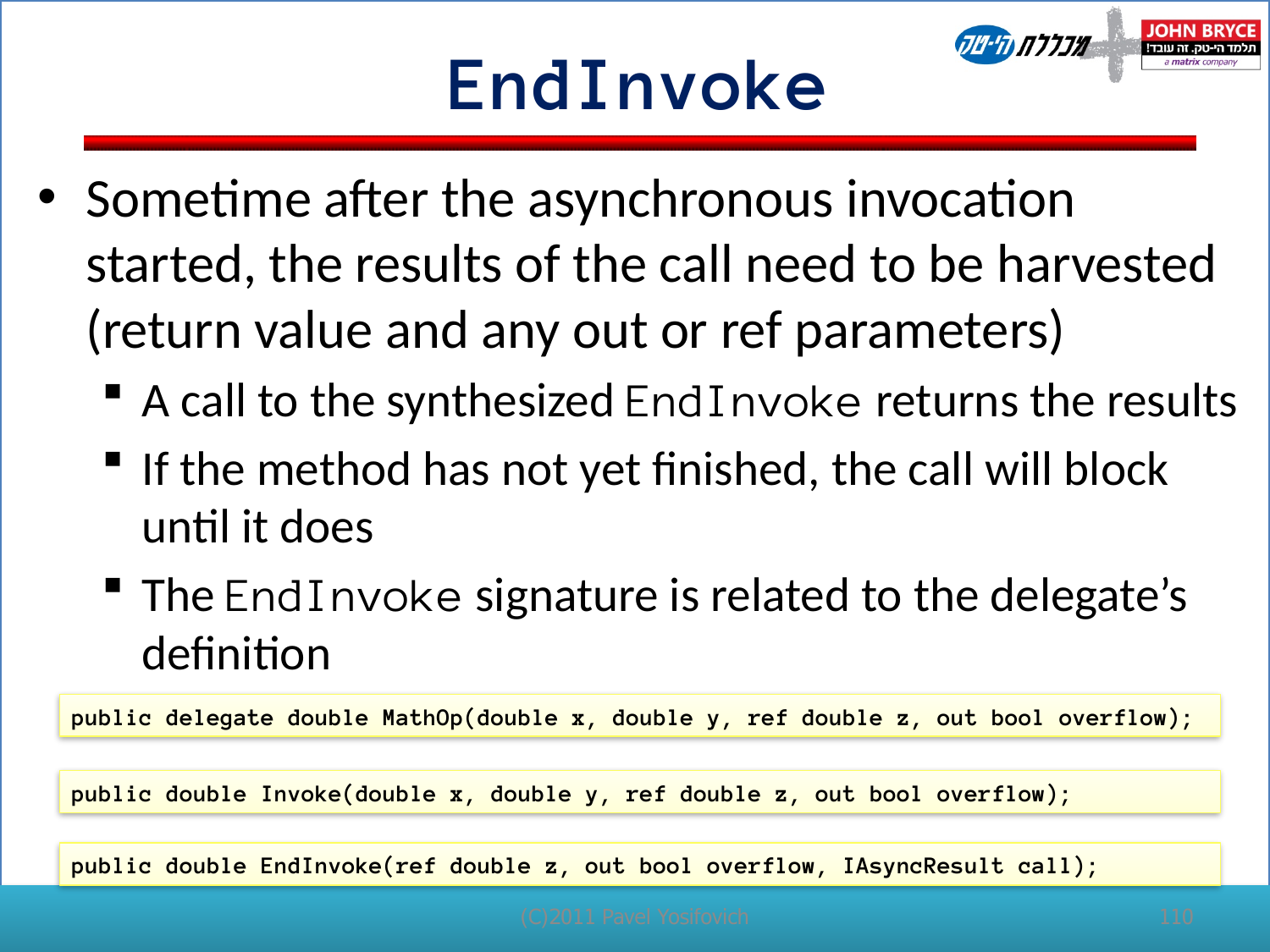

# EndInvoke
Sometime after the asynchronous invocation started, the results of the call need to be harvested (return value and any out or ref parameters)
A call to the synthesized EndInvoke returns the results
If the method has not yet finished, the call will block until it does
The EndInvoke signature is related to the delegate’s definition

public delegate double MathOp(double x, double y, ref double z, out bool overflow);
public double Invoke(double x, double y, ref double z, out bool overflow);
public double EndInvoke(ref double z, out bool overflow, IAsyncResult call);
(C)2011 Pavel Yosifovich
110